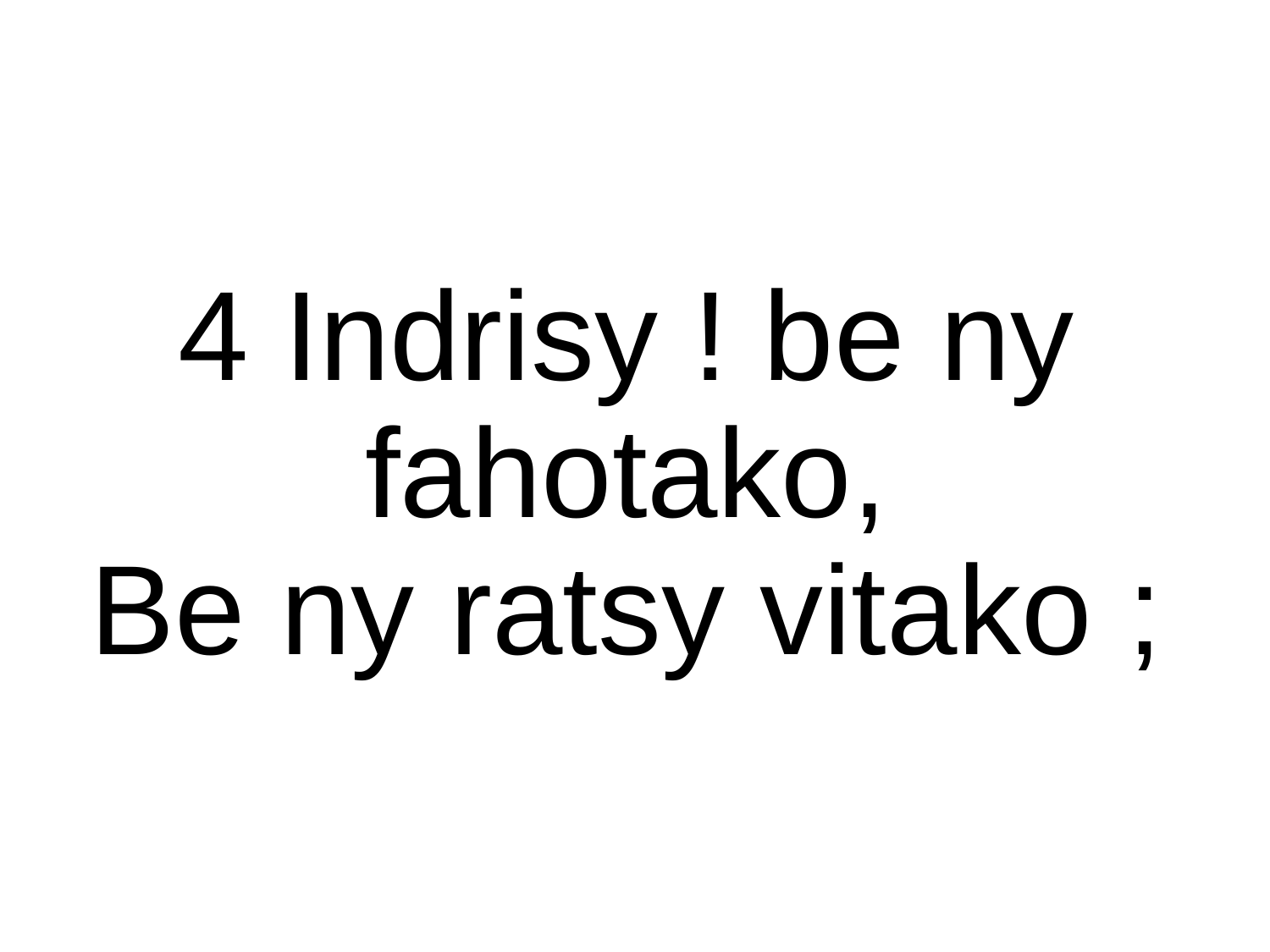

4 Indrisy ! be ny fahotako,
Be ny ratsy vitako ;